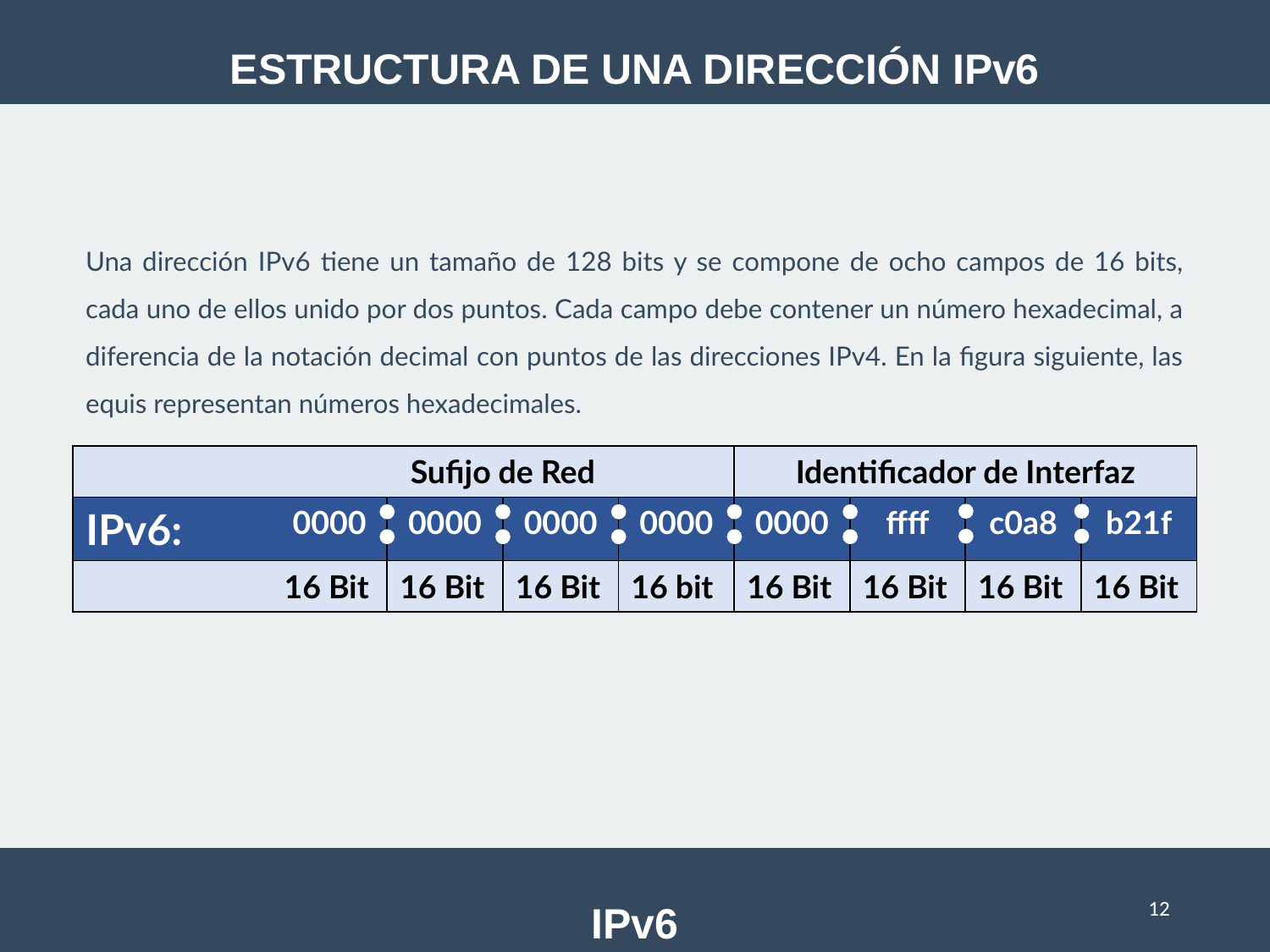

ESTRUCTURA DE UNA DIRECCIÓN IPv6
Una dirección IPv6 tiene un tamaño de 128 bits y se compone de ocho campos de 16 bits, cada uno de ellos unido por dos puntos. Cada campo debe contener un número hexadecimal, a diferencia de la notación decimal con puntos de las direcciones IPv4. En la figura siguiente, las equis representan números hexadecimales.
|  | Sufijo de Red |  |  |  | Identificador de Interfaz |  |  |  |
| --- | --- | --- | --- | --- | --- | --- | --- | --- |
| IPv6: | 0000 | 0000 | 0000 | 0000 | 0000 | ffff | c0a8 | b21f |
|  | 16 Bit | 16 Bit | 16 Bit | 16 bit | 16 Bit | 16 Bit | 16 Bit | 16 Bit |

IPv6
12